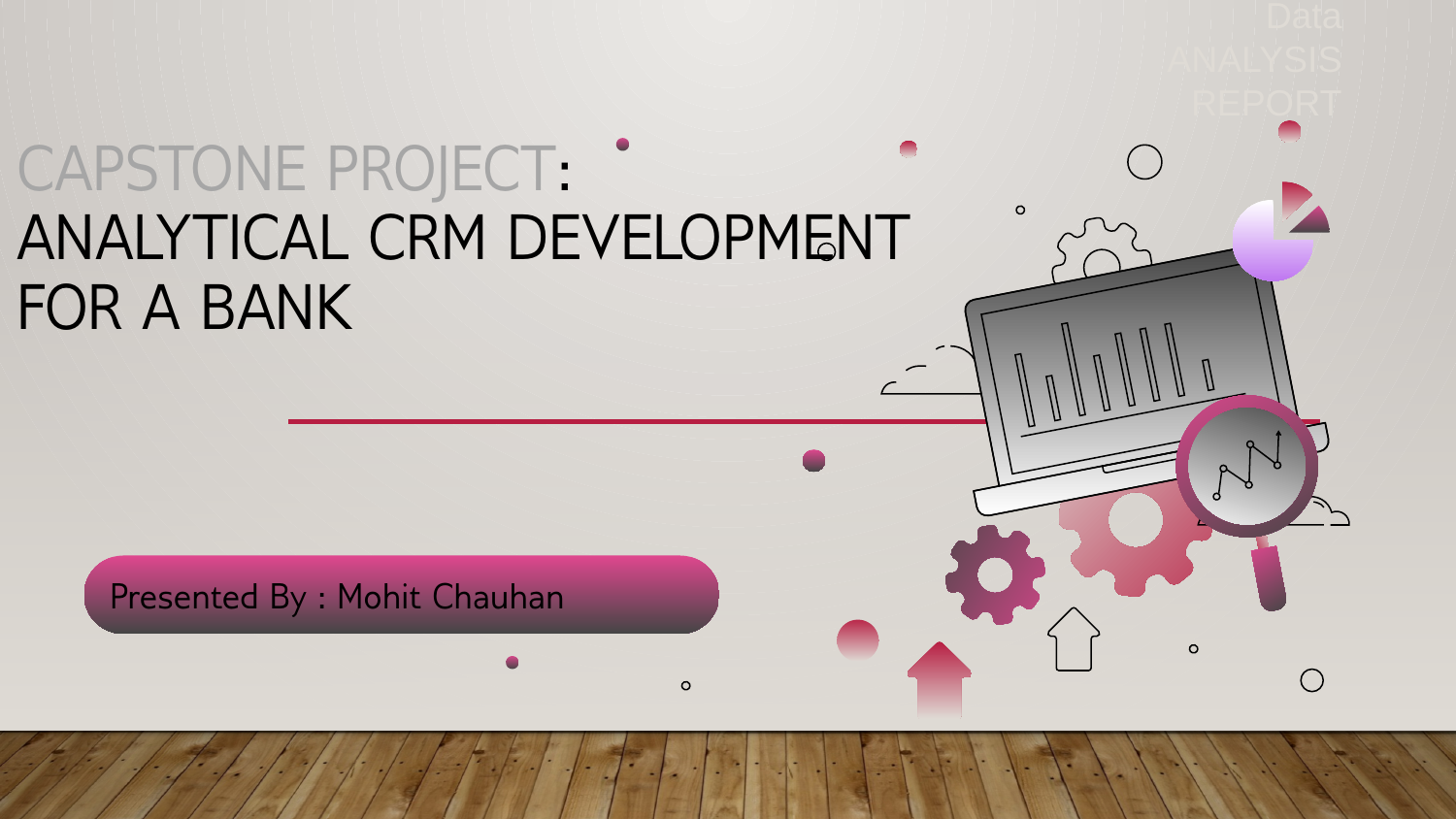

Data ANALYSIS REPORT
# CAPSTONE PROJECT: ANALYTICAL CRM DEVELOPMENT FOR A BANK

Presented By : Mohit Chauhan